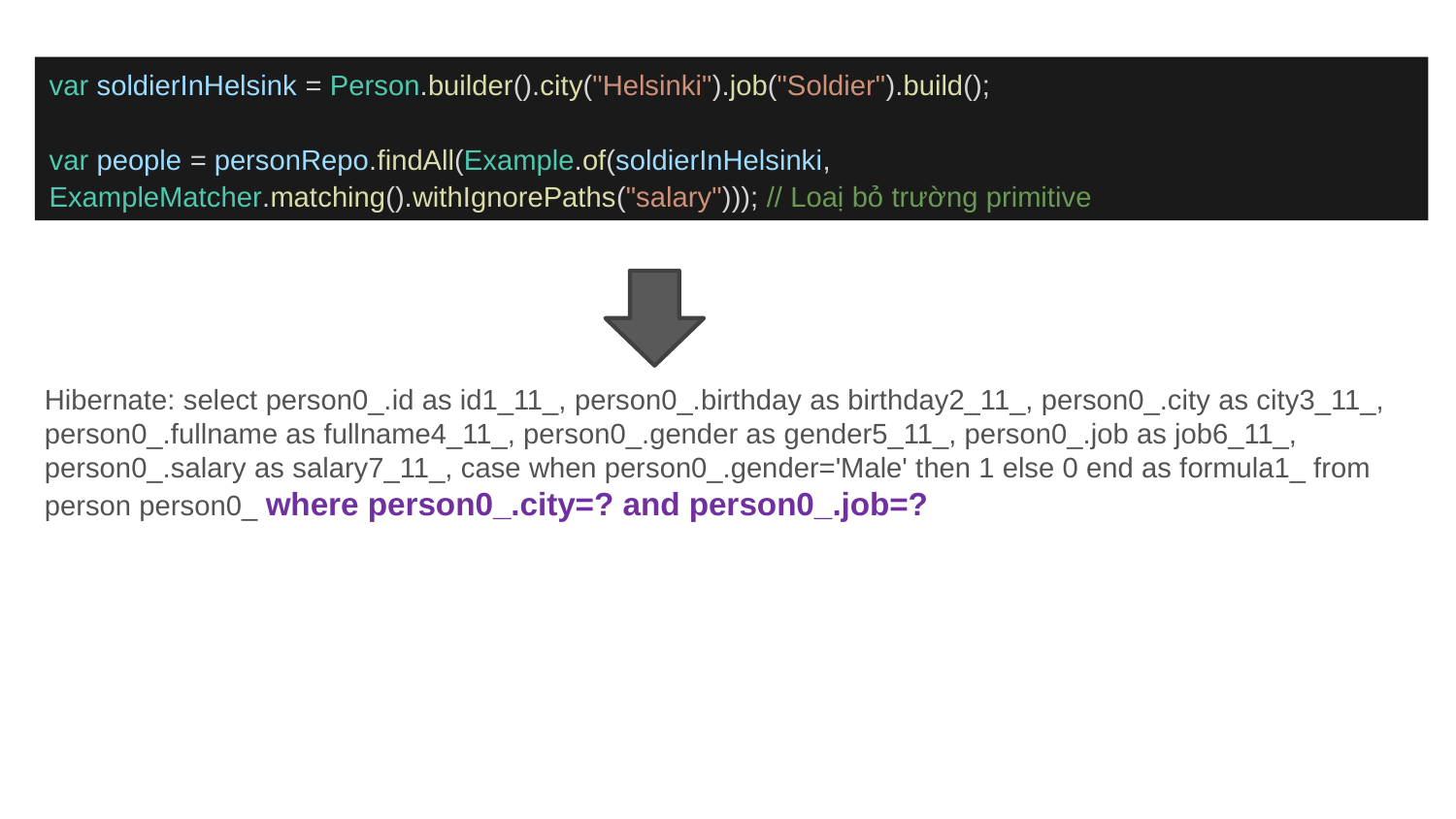

var soldierInHelsink = Person.builder().city("Helsinki").job("Soldier").build();
var people = personRepo.findAll(Example.of(soldierInHelsinki,
ExampleMatcher.matching().withIgnorePaths("salary"))); // Loaị bỏ trường primitive

Hibernate: select person0_.id as id1_11_, person0_.birthday as birthday2_11_, person0_.city as city3_11_, person0_.fullname as fullname4_11_, person0_.gender as gender5_11_, person0_.job as job6_11_, person0_.salary as salary7_11_, case when person0_.gender='Male' then 1 else 0 end as formula1_ from person person0_ where person0_.city=? and person0_.job=?